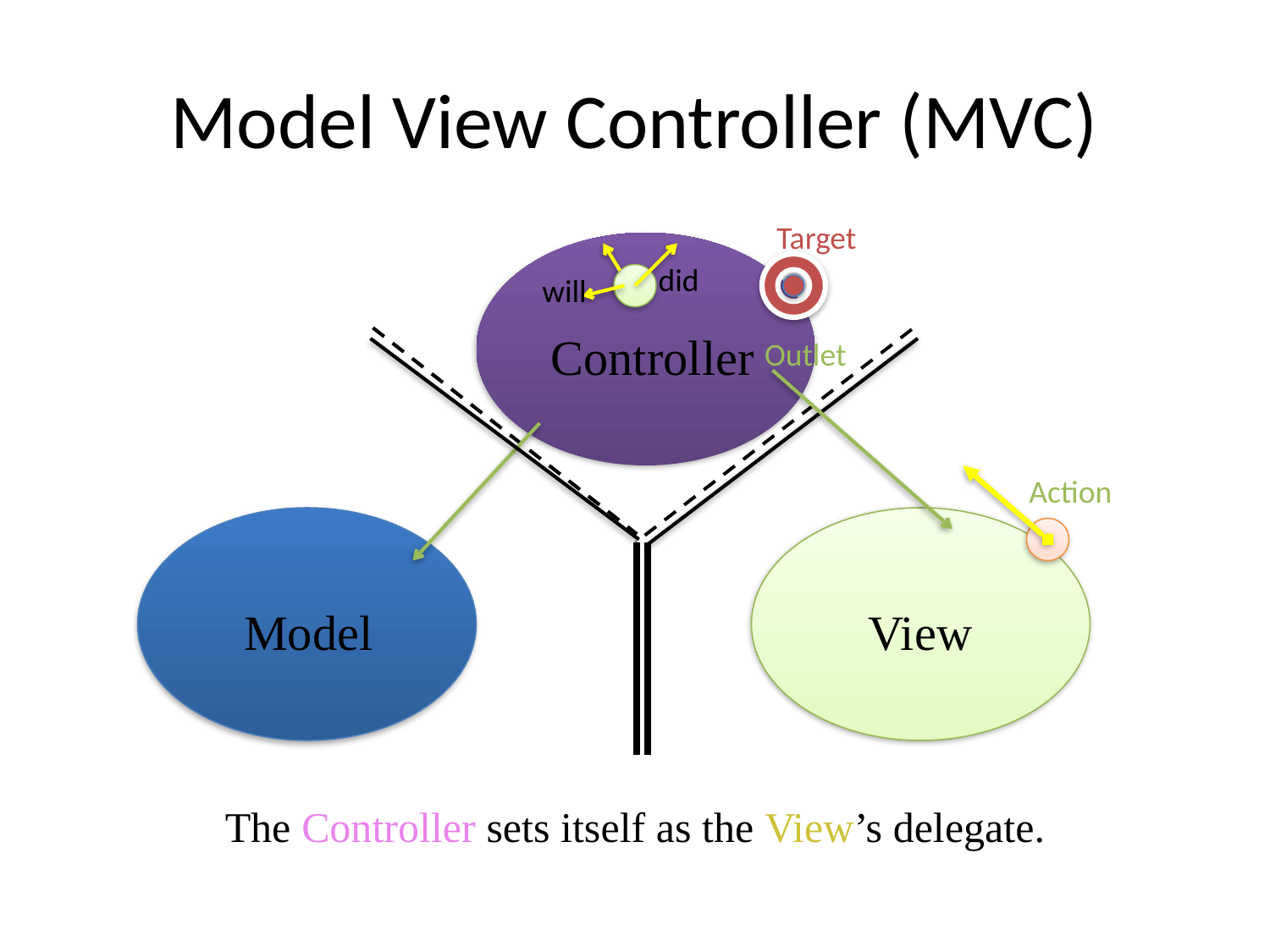

Model View Controller (MVC)
Target

did
will

Controller

Outlet
Action

Model
Model

Model

View
View

The Controller sets itself as the View’s delegate.